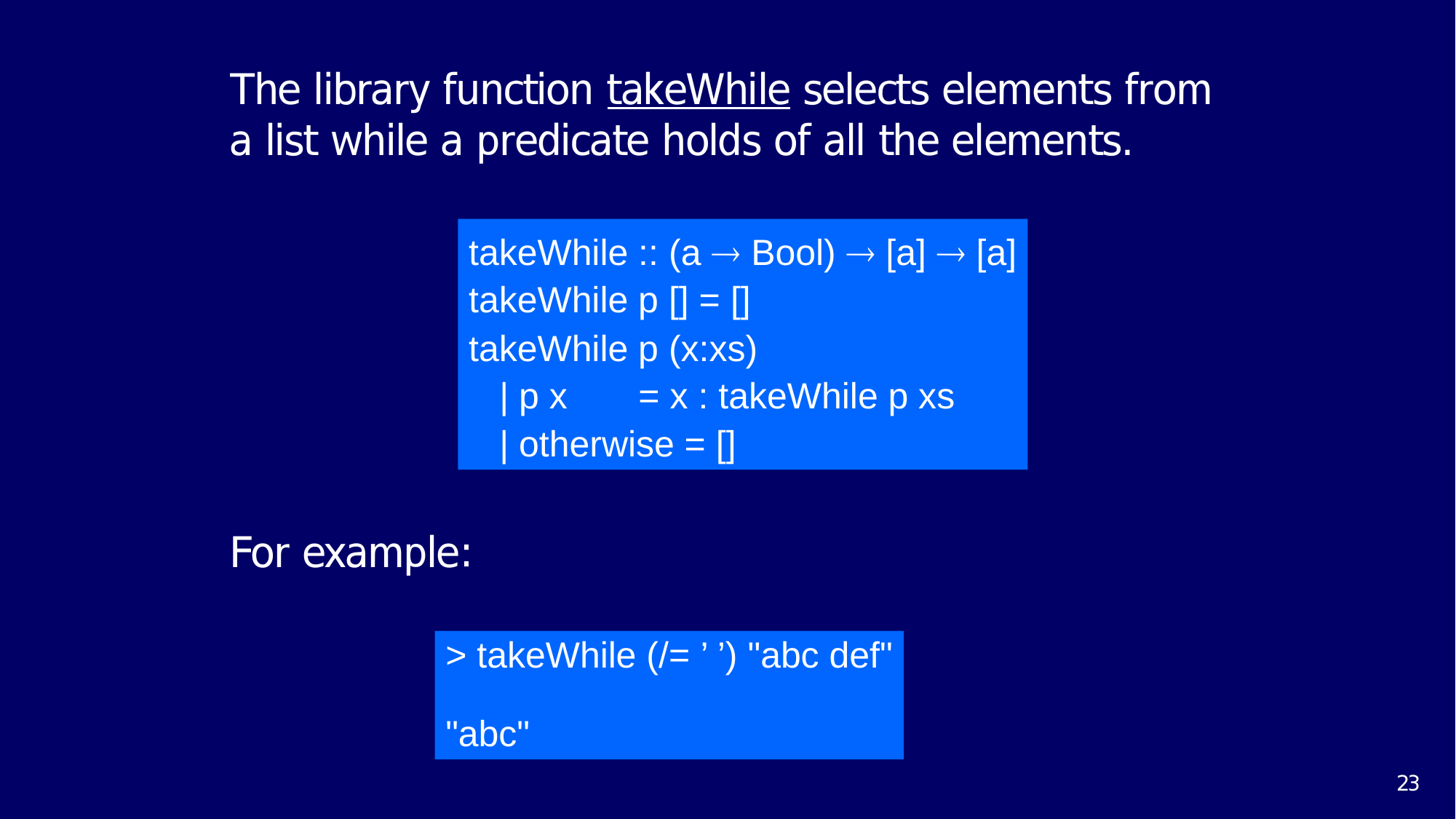

The library function takeWhile selects elements from a list while a predicate holds of all the elements.
takeWhile :: (a → Bool) → [a] → [a]
takeWhile p [] = []
takeWhile p (x:xs)
   | p x       = x : takeWhile p xs
   | otherwise = []
For example:
> takeWhile (/= ’ ’) "abc def"

"abc"
23